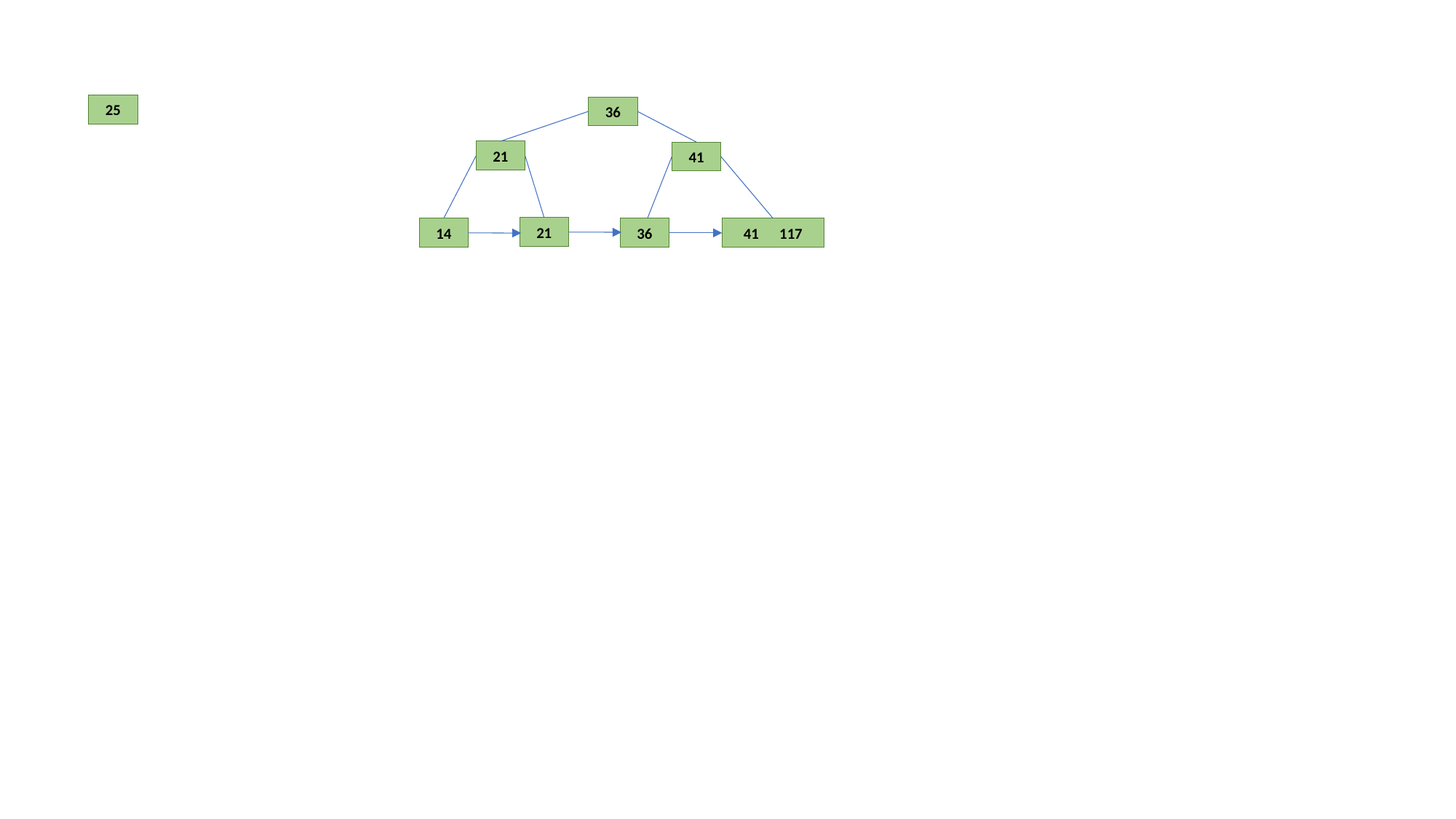

25
36
21
41
21
36
41      117
14